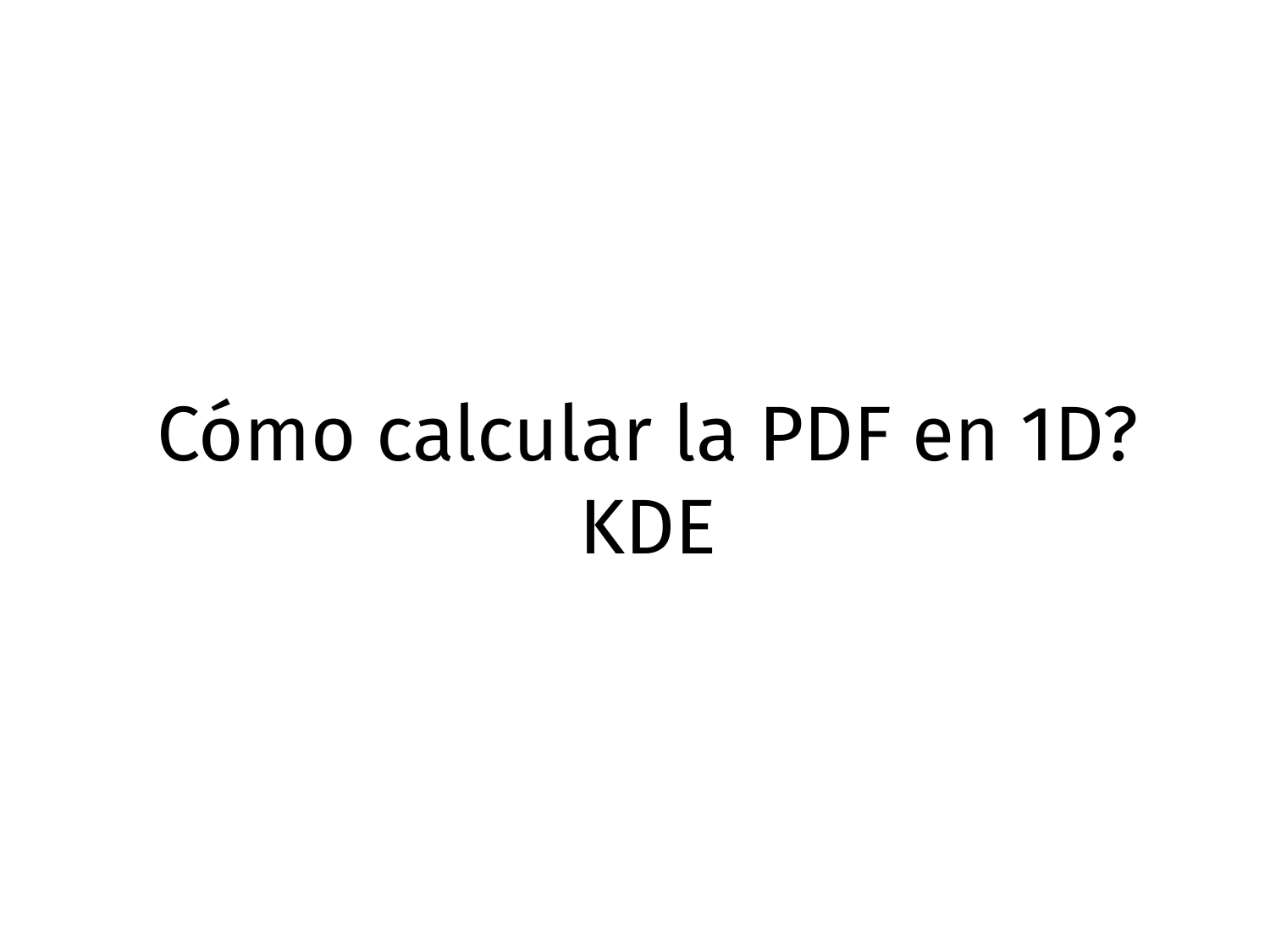

# Cómo calcular la PDF en 1D? KDE